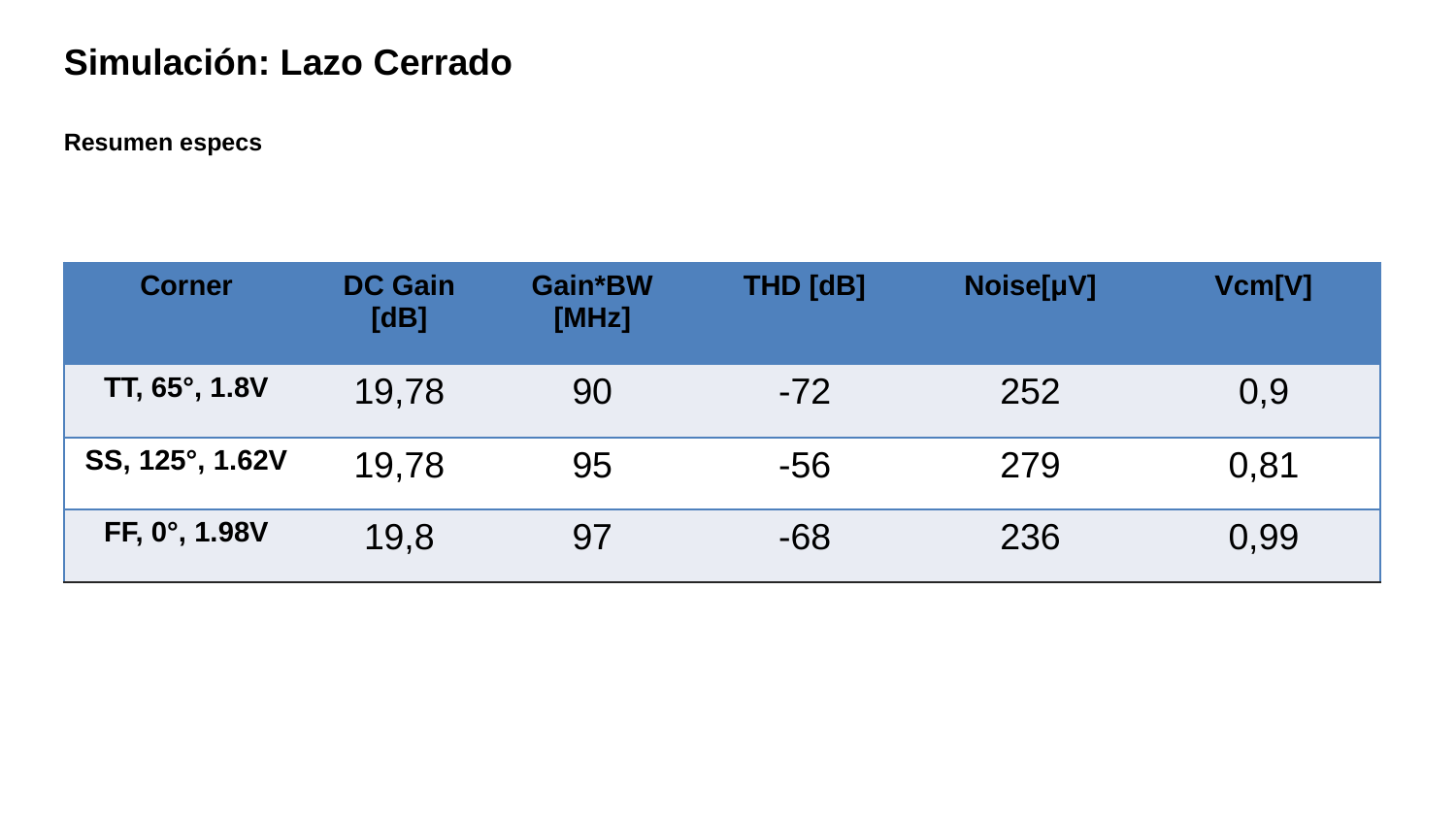

Simulación: Lazo Cerrado

Resumen especs

| Corner | DC Gain [dB] | Gain\*BW [MHz] | THD [dB] | Noise[μV] | Vcm[V] |
| --- | --- | --- | --- | --- | --- |
| TT, 65°, 1.8V | 19,78 | 90 | -72 | 252 | 0,9 |
| SS, 125°, 1.62V | 19,78 | 95 | -56 | 279 | 0,81 |
| FF, 0°, 1.98V | 19,8 | 97 | -68 | 236 | 0,99 |
| Corner | DC Gain [dB] | Gain\*BW [MHz] | THD [dB] | Noise [μV] | Vcm [V] |
| --- | --- | --- | --- | --- | --- |
| TT, 65°, 1.8V |  |  |  |  |  |
| SS, 125°, 1.62V |  |  |  |  |  |
| FF, 0°, 1.98V |  |  |  |  |  |